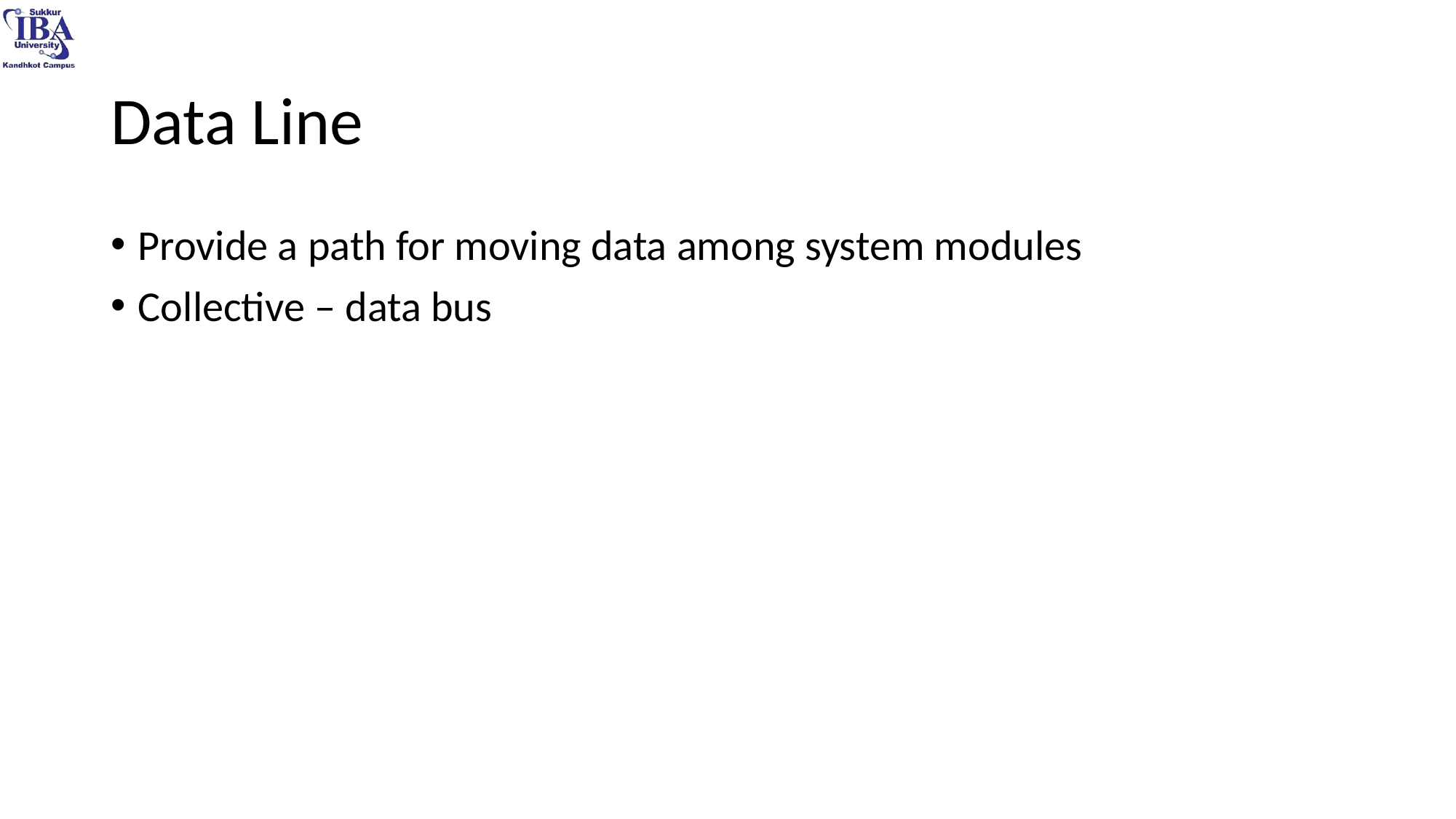

# Data Line
Provide a path for moving data among system modules
Collective – data bus